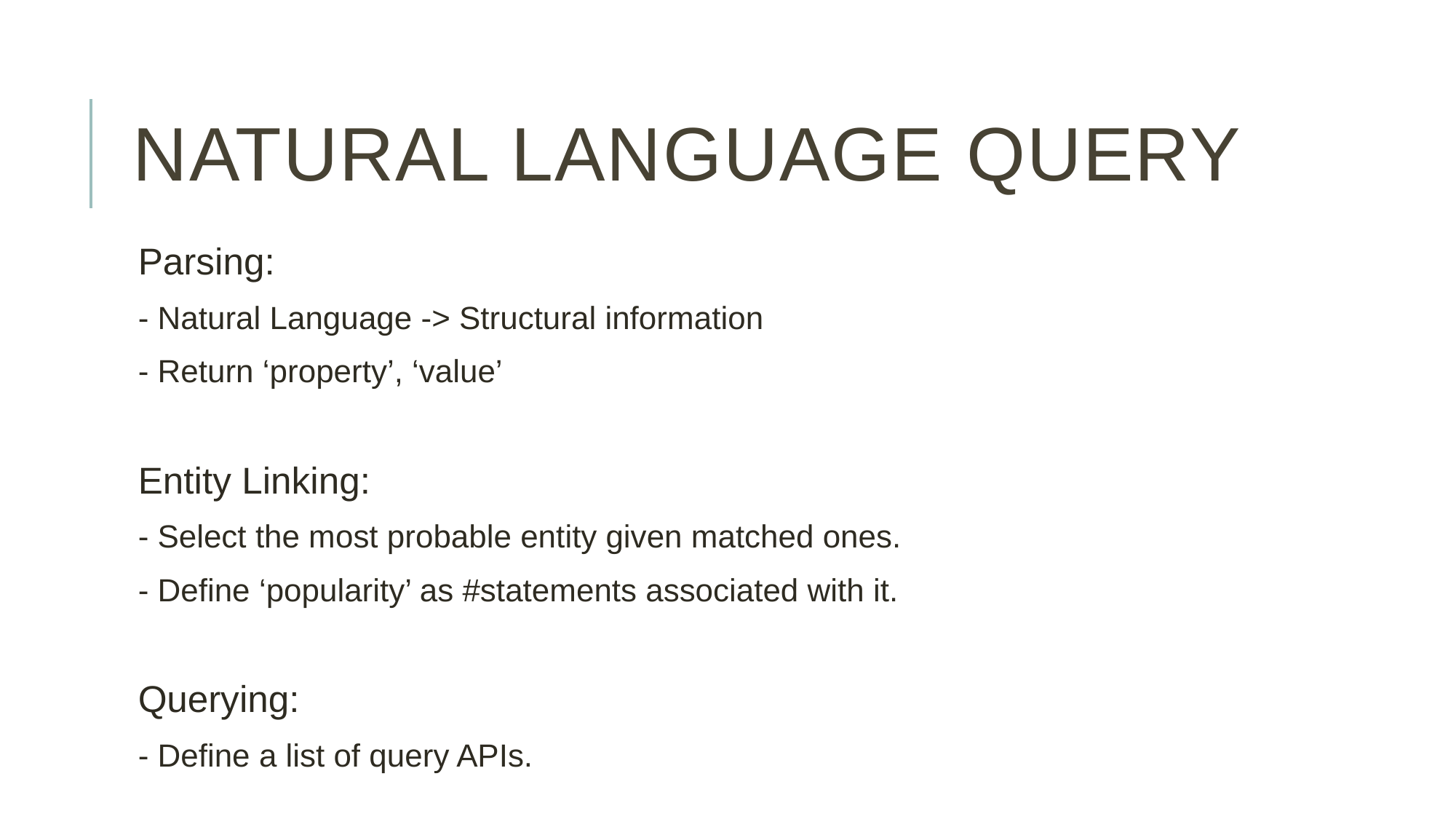

# Natural language query
Parsing:
- Natural Language -> Structural information
- Return ‘property’, ‘value’

Entity Linking:
- Select the most probable entity given matched ones.
- Define ‘popularity’ as #statements associated with it.

Querying:
- Define a list of query APIs.